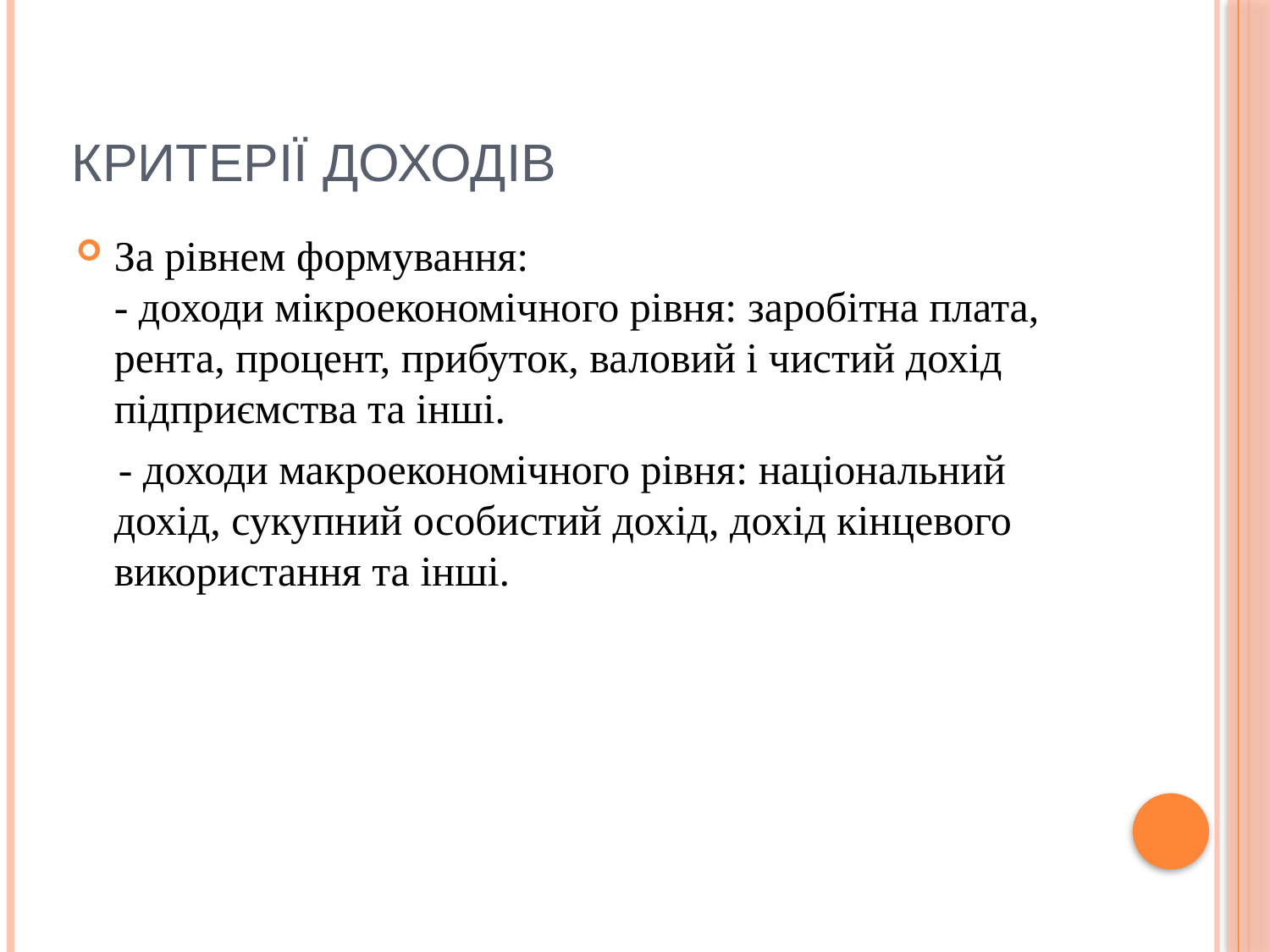

# Критерії доходів
За рівнем формування:
- доходи мікроекономічного рівня: заробітна плата, рента, процент, прибуток, валовий і чистий дохід підприємства та інші.
    - доходи макроекономічного рівня: національний дохід, сукупний особистий дохід, дохід кінцевого використання та інші.